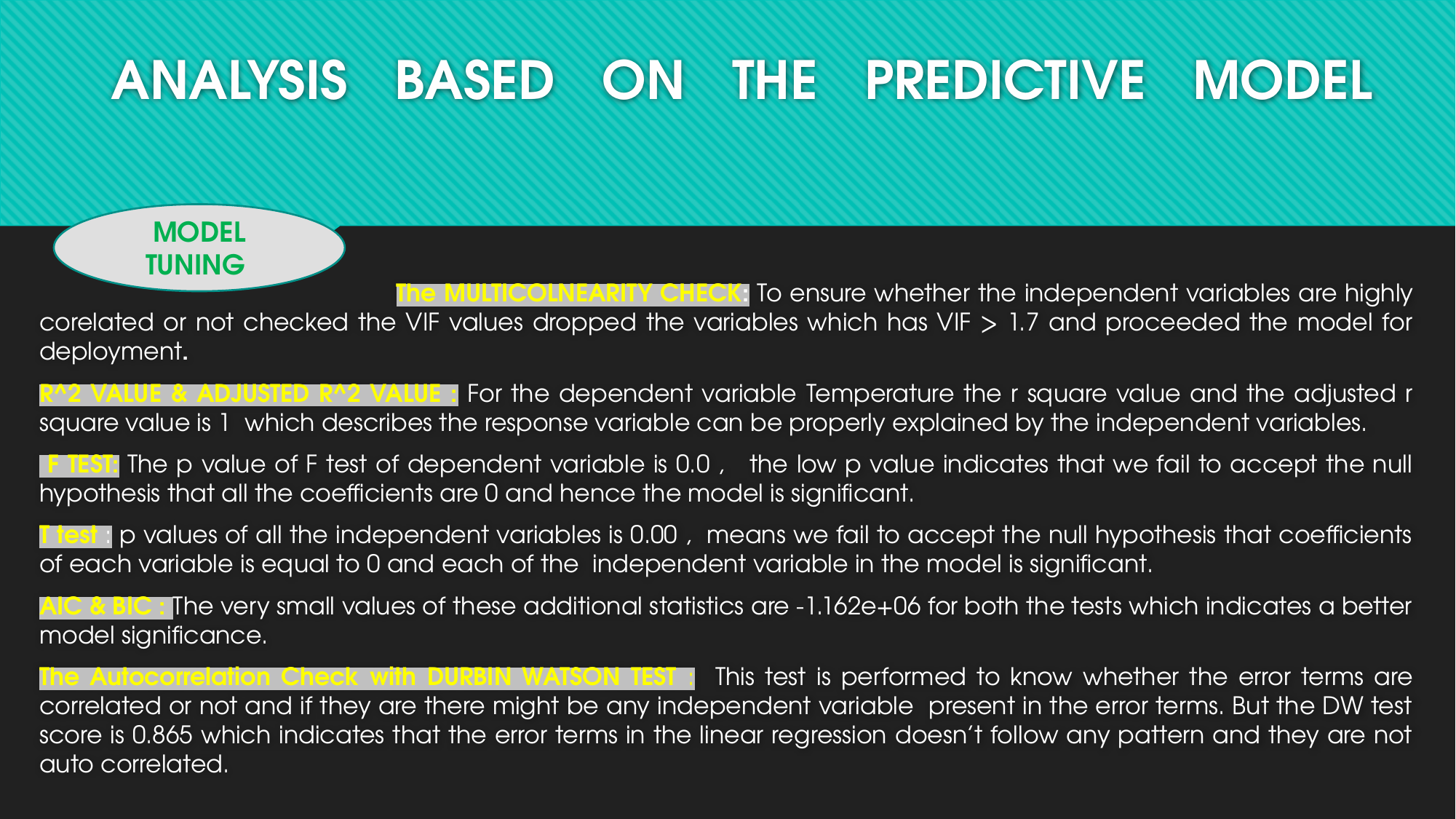

# ANALYSIS BASED ON THE PREDICTIVE MODEL
MODEL TUNING
                                             The MULTICOLNEARITY CHECK: To ensure whether the independent variables are highly corelated or not checked the VIF values dropped the variables which has VIF > 1.7 and proceeded the model for deployment.
R^2 VALUE & ADJUSTED R^2 VALUE : For the dependent variable Temperature the r square value and the adjusted r square value is 1  which describes the response variable can be properly explained by the independent variables.
 F TEST: The p value of F test of dependent variable is 0.0 ,   the low p value indicates that we fail to accept the null hypothesis that all the coefficients are 0 and hence the model is significant.
T test : p values of all the independent variables is 0.00 ,  means we fail to accept the null hypothesis that coefficients of each variable is equal to 0 and each of the  independent variable in the model is significant.
AIC & BIC : The very small values of these additional statistics are -1.162e+06 for both the tests which indicates a better model significance.
The Autocorrelation Check with DURBIN WATSON TEST :  This test is performed to know whether the error terms are correlated or not and if they are there might be any independent variable  present in the error terms. But the DW test score is 0.865 which indicates that the error terms in the linear regression doesn’t follow any pattern and they are not auto correlated.